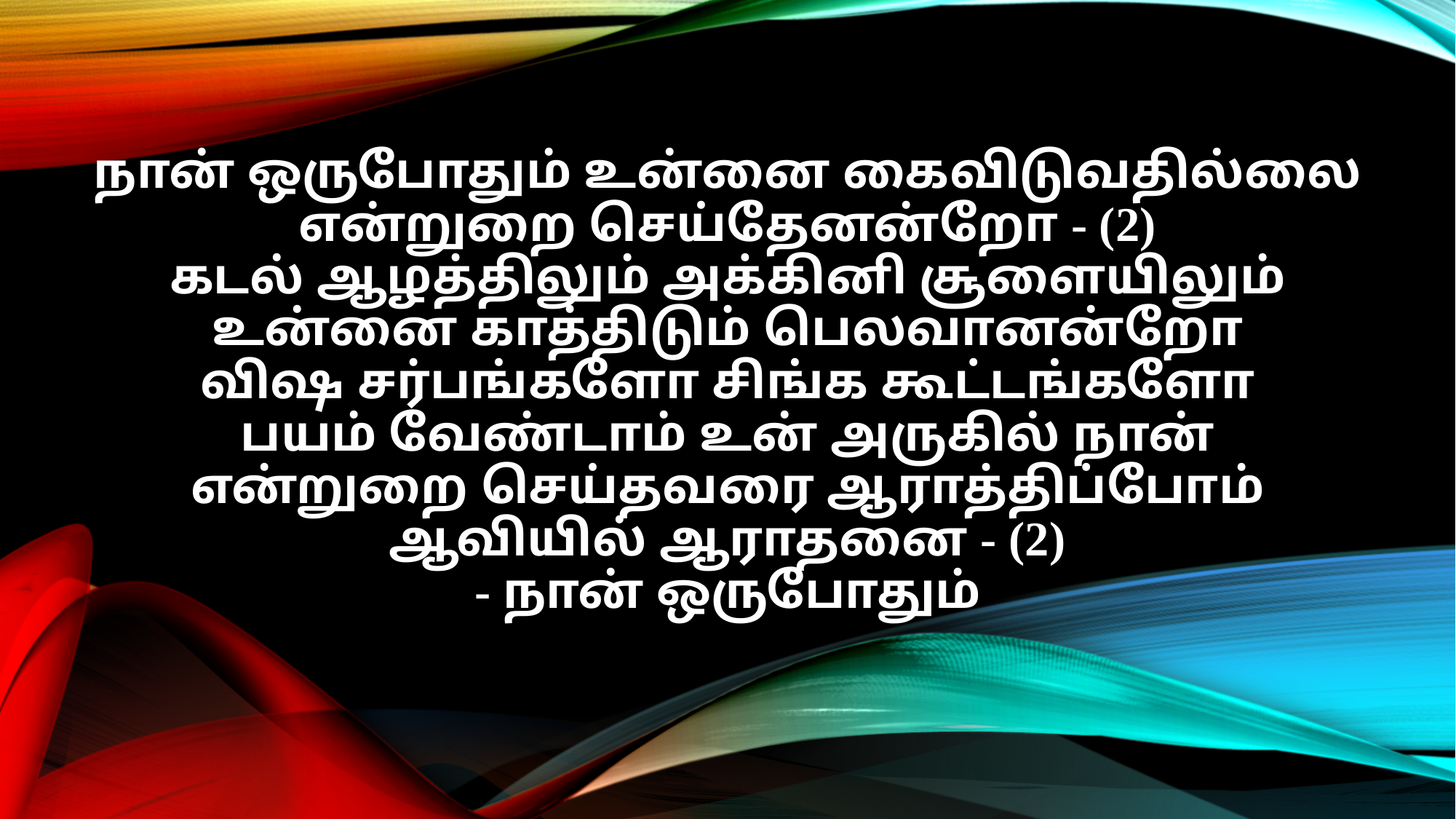

நான் ஒருபோதும் உன்னை கைவிடுவதில்லை
என்றுறை செய்தேனன்றோ - (2)
கடல் ஆழத்திலும் அக்கினி சூளையிலும்
உன்னை காத்திடும் பெலவானன்றோ
விஷ சர்பங்களோ சிங்க கூட்டங்களோ
பயம் வேண்டாம் உன் அருகில் நான்
என்றுறை செய்தவரை ஆராத்திப்போம்
ஆவியில் ஆராதனை - (2)
- நான் ஒருபோதும்